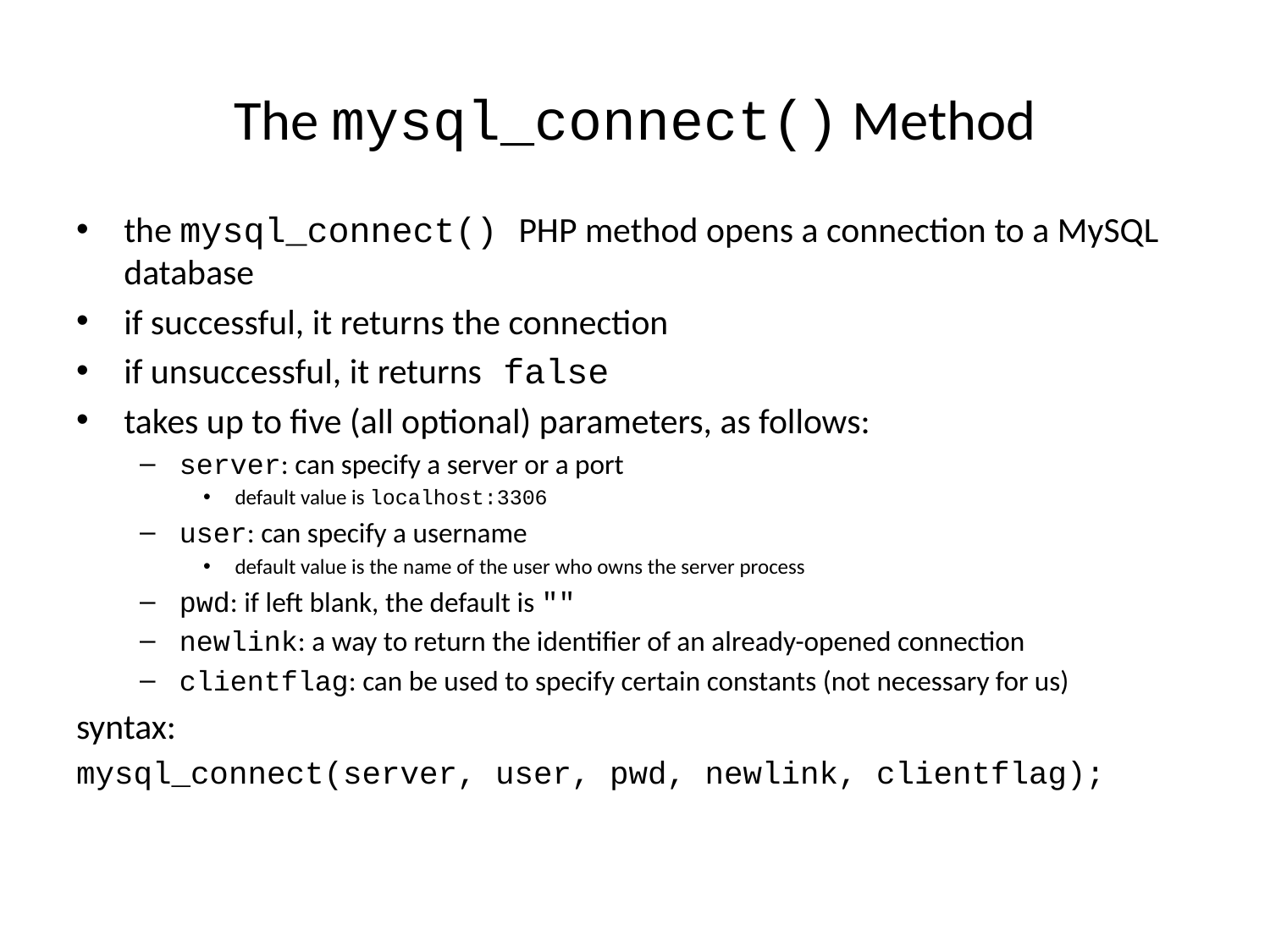

# The mysql_connect() Method
the mysql_connect() PHP method opens a connection to a MySQL database
if successful, it returns the connection
if unsuccessful, it returns false
takes up to five (all optional) parameters, as follows:
server: can specify a server or a port
default value is localhost:3306
user: can specify a username
default value is the name of the user who owns the server process
pwd: if left blank, the default is ""
newlink: a way to return the identifier of an already-opened connection
clientflag: can be used to specify certain constants (not necessary for us)
syntax:
mysql_connect(server, user, pwd, newlink, clientflag);